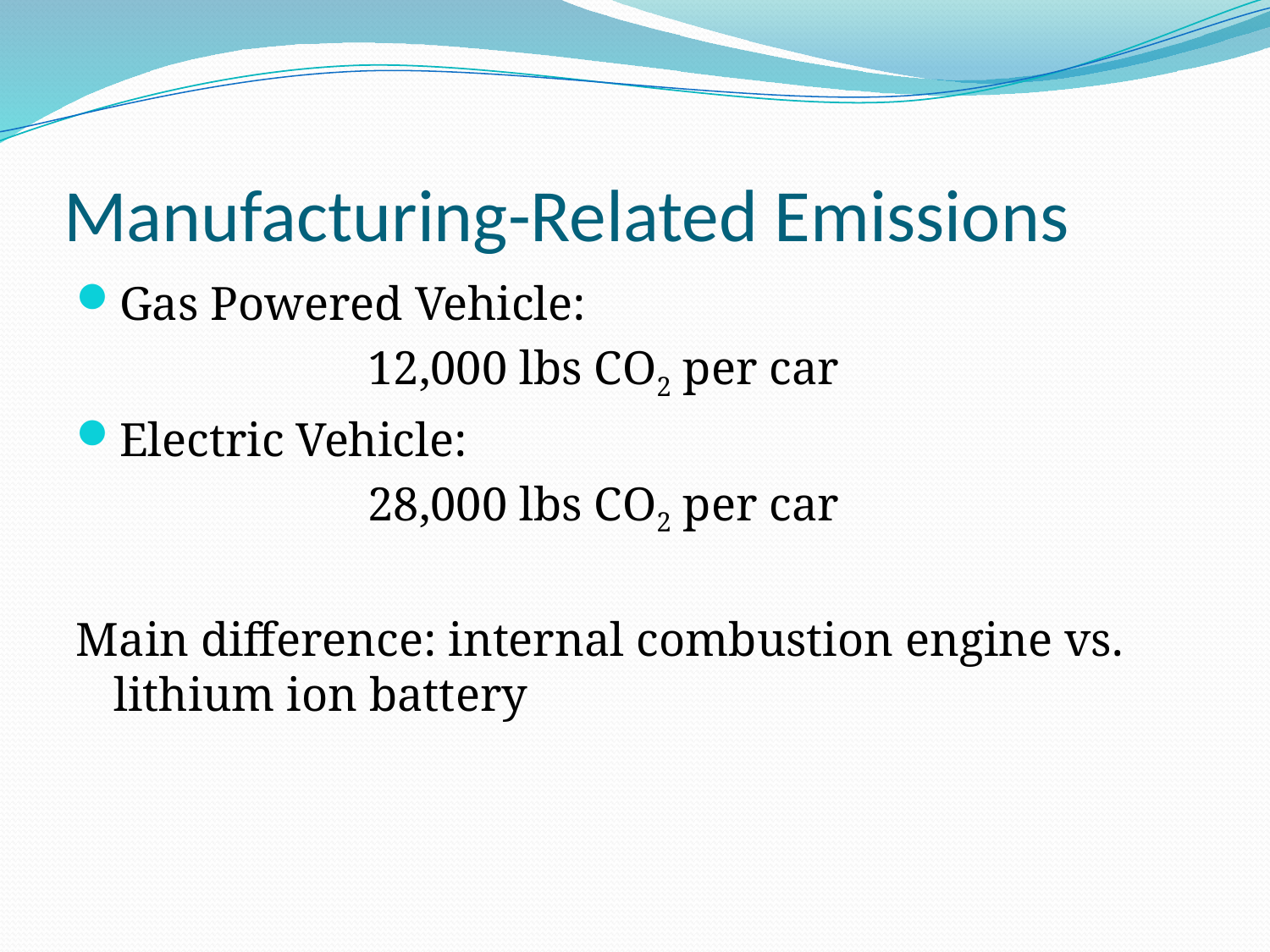

# Manufacturing-Related Emissions
Gas Powered Vehicle:
			12,000 lbs CO2 per car
Electric Vehicle:
			28,000 lbs CO2 per car

Main difference: internal combustion engine vs. lithium ion battery